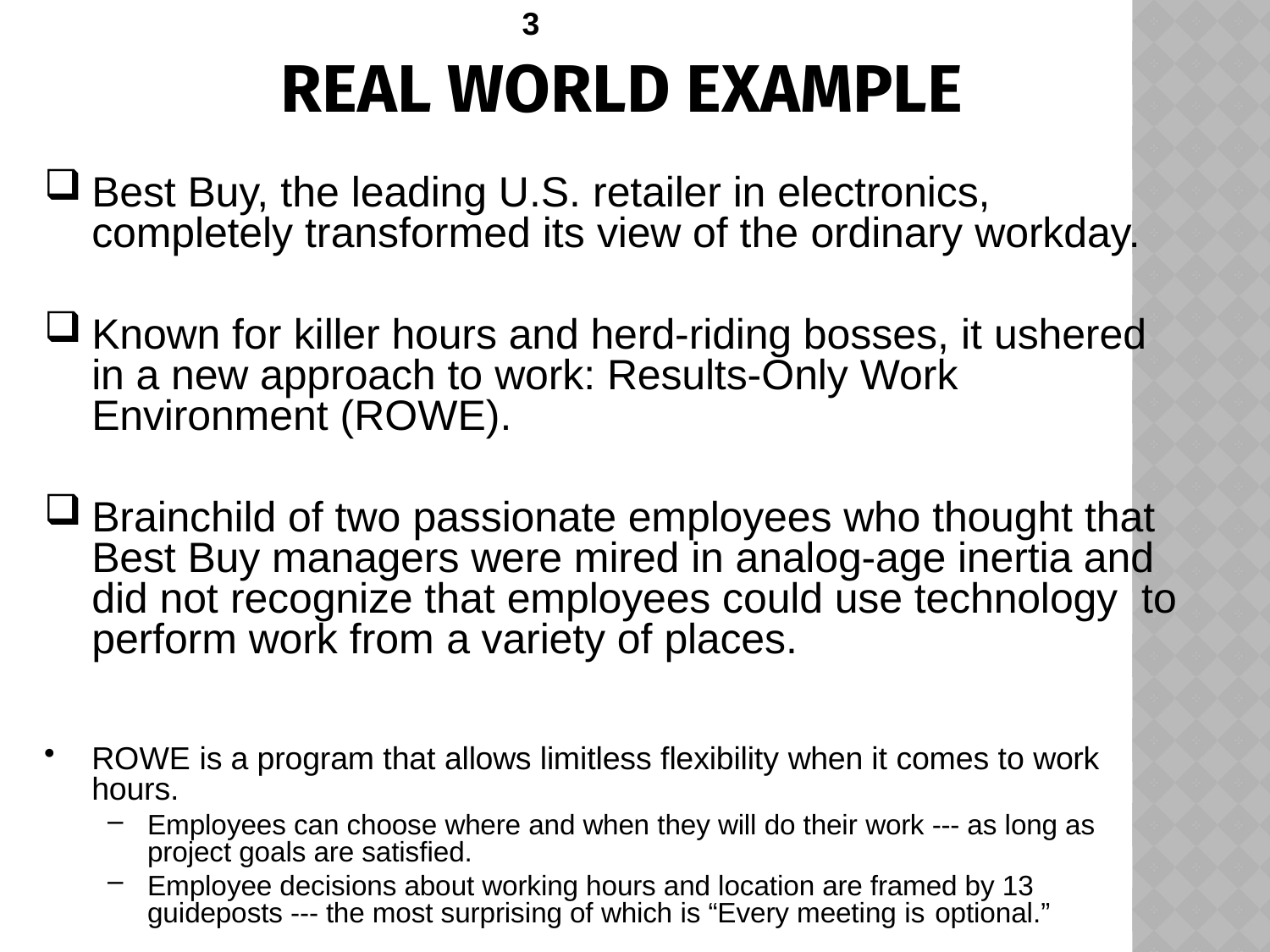

# Real World Example
Best Buy, the leading U.S. retailer in electronics,  completely transformed its view of the ordinary workday.

Known for killer hours and herd-riding bosses, it ushered  in a new approach to work: Results-Only Work  Environment (ROWE).

Brainchild of two passionate employees who thought that  Best Buy managers were mired in analog-age inertia and  did not recognize that employees could use technology  to perform work from a variety of places.

ROWE is a program that allows limitless flexibility when it comes to work  hours.
Employees can choose where and when they will do their work --- as long as  project goals are satisfied.
Employee decisions about working hours and location are framed by 13  guideposts --- the most surprising of which is “Every meeting is optional.”